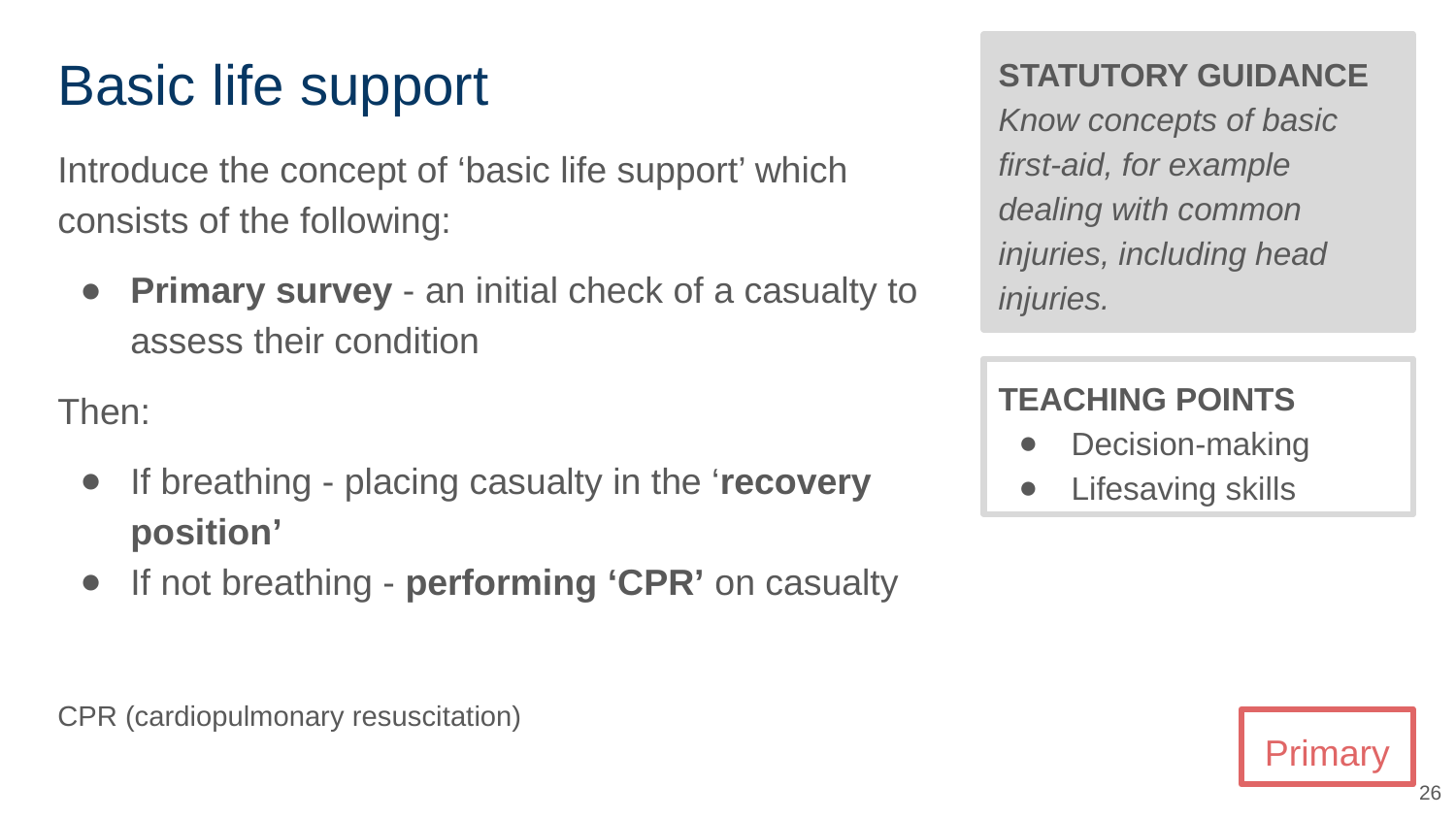

# Basic life support
STATUTORY GUIDANCE
Know concepts of basic first-aid, for example dealing with common injuries, including head injuries.

Introduce the concept of ‘basic life support’ which consists of the following:
Primary survey - an initial check of a casualty to assess their condition
Then:
If breathing - placing casualty in the ‘recovery position’
If not breathing - performing ‘CPR’ on casualty

CPR (cardiopulmonary resuscitation)
TEACHING POINTS
Decision-making
Lifesaving skills

Primary
26